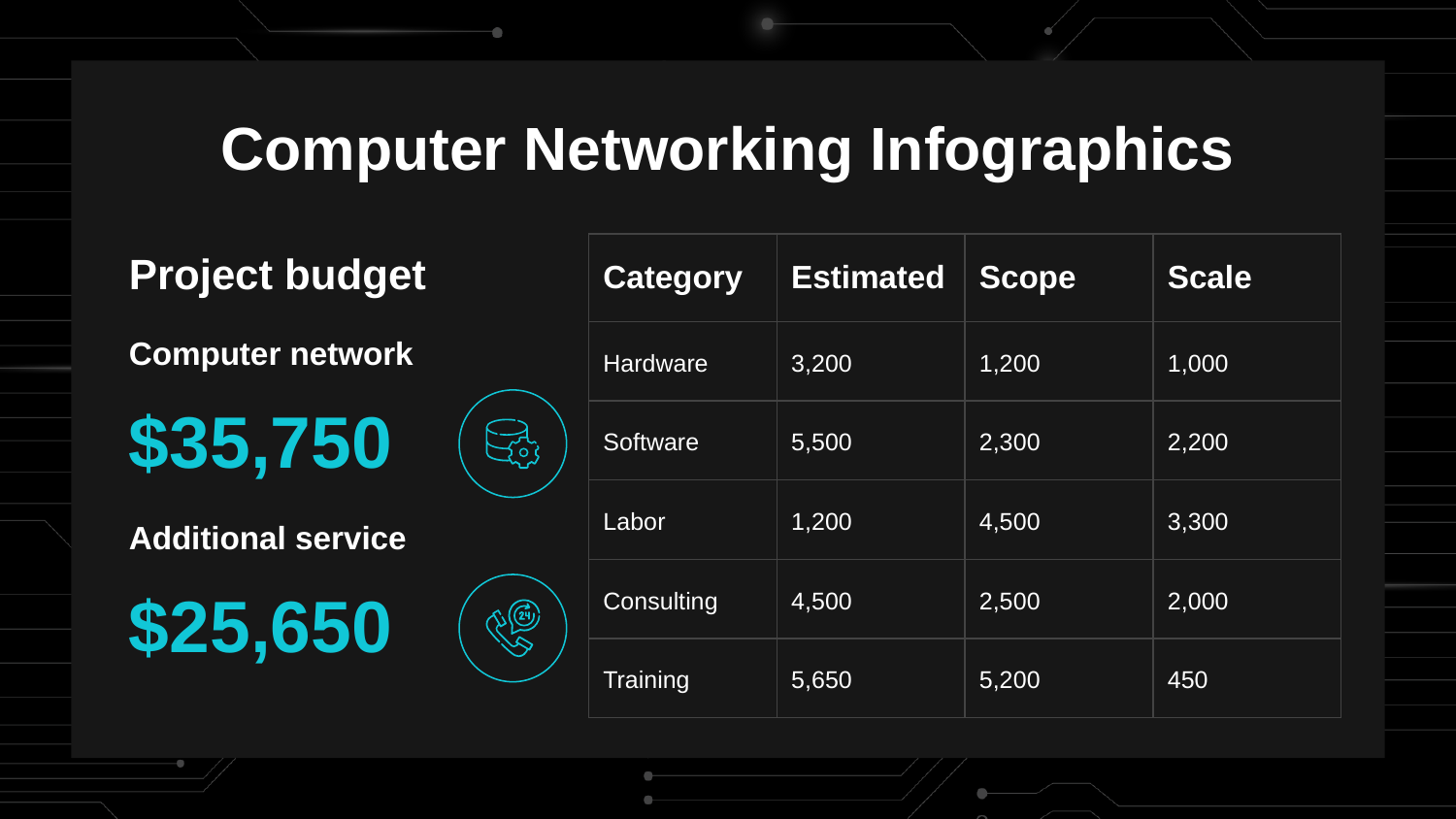

# Computer Networking Infographics
Project budget
| Category | Estimated | Scope | Scale |
| --- | --- | --- | --- |
| Hardware | 3,200 | 1,200 | 1,000 |
| Software | 5,500 | 2,300 | 2,200 |
| Labor | 1,200 | 4,500 | 3,300 |
| Consulting | 4,500 | 2,500 | 2,000 |
| Training | 5,650 | 5,200 | 450 |
Computer network
$35,750

Additional service
$25,650